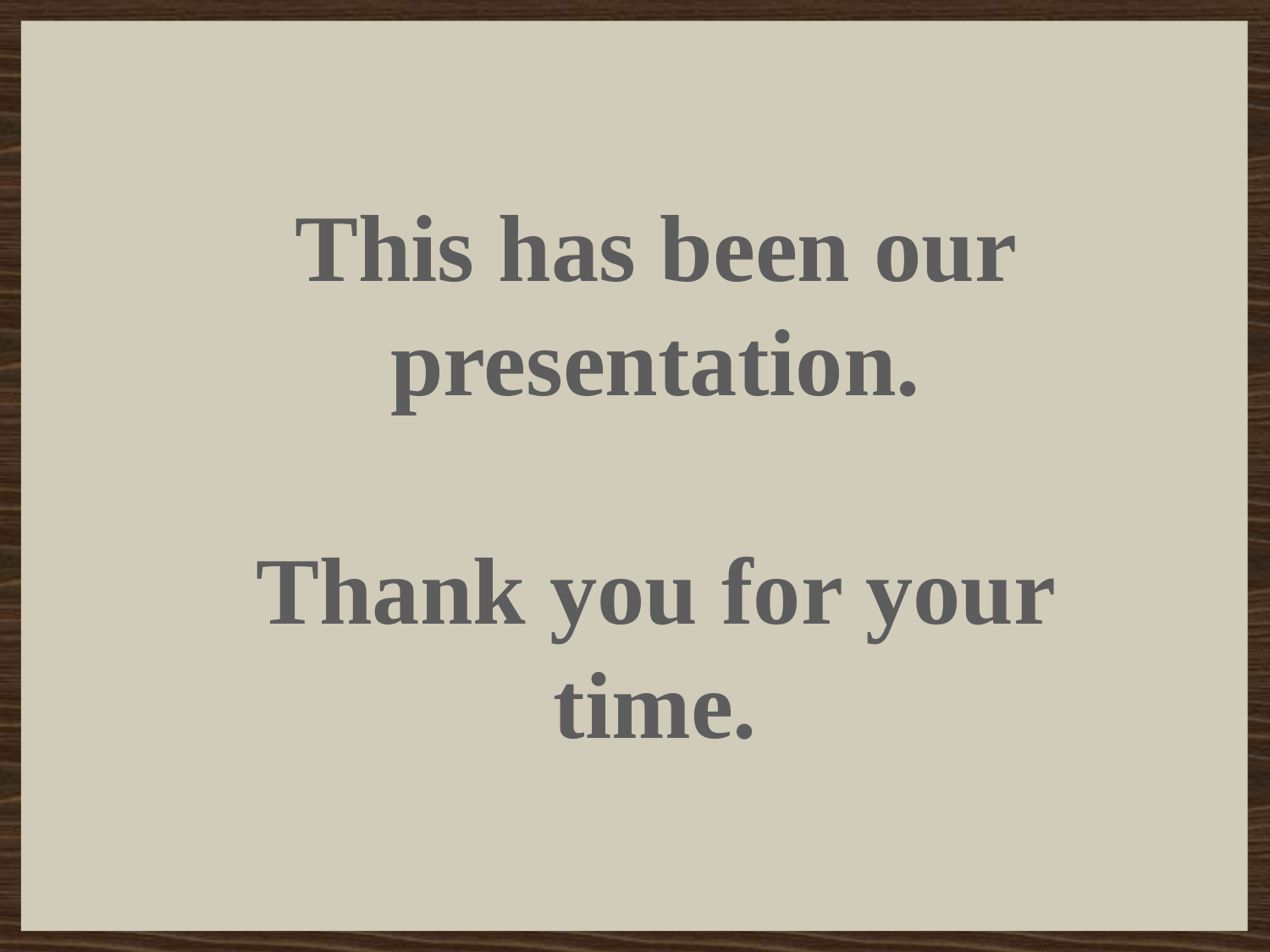

This has been our presentation.

Thank you for your time.